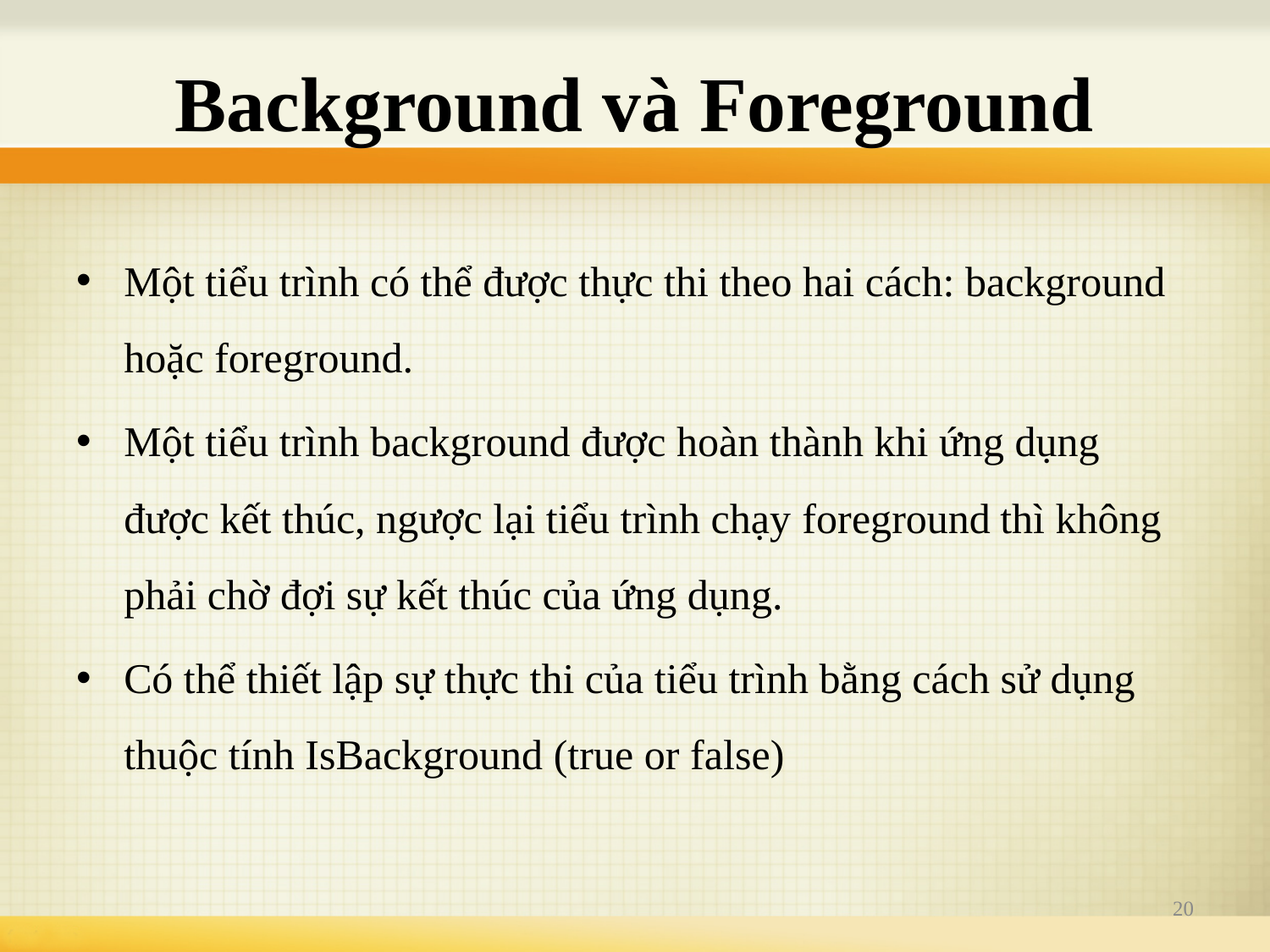

# Background và Foreground
Một tiểu trình có thể được thực thi theo hai cách: background hoặc foreground.
Một tiểu trình background được hoàn thành khi ứng dụng được kết thúc, ngược lại tiểu trình chạy foreground thì không phải chờ đợi sự kết thúc của ứng dụng.
Có thể thiết lập sự thực thi của tiểu trình bằng cách sử dụng thuộc tính IsBackground (true or false)
20